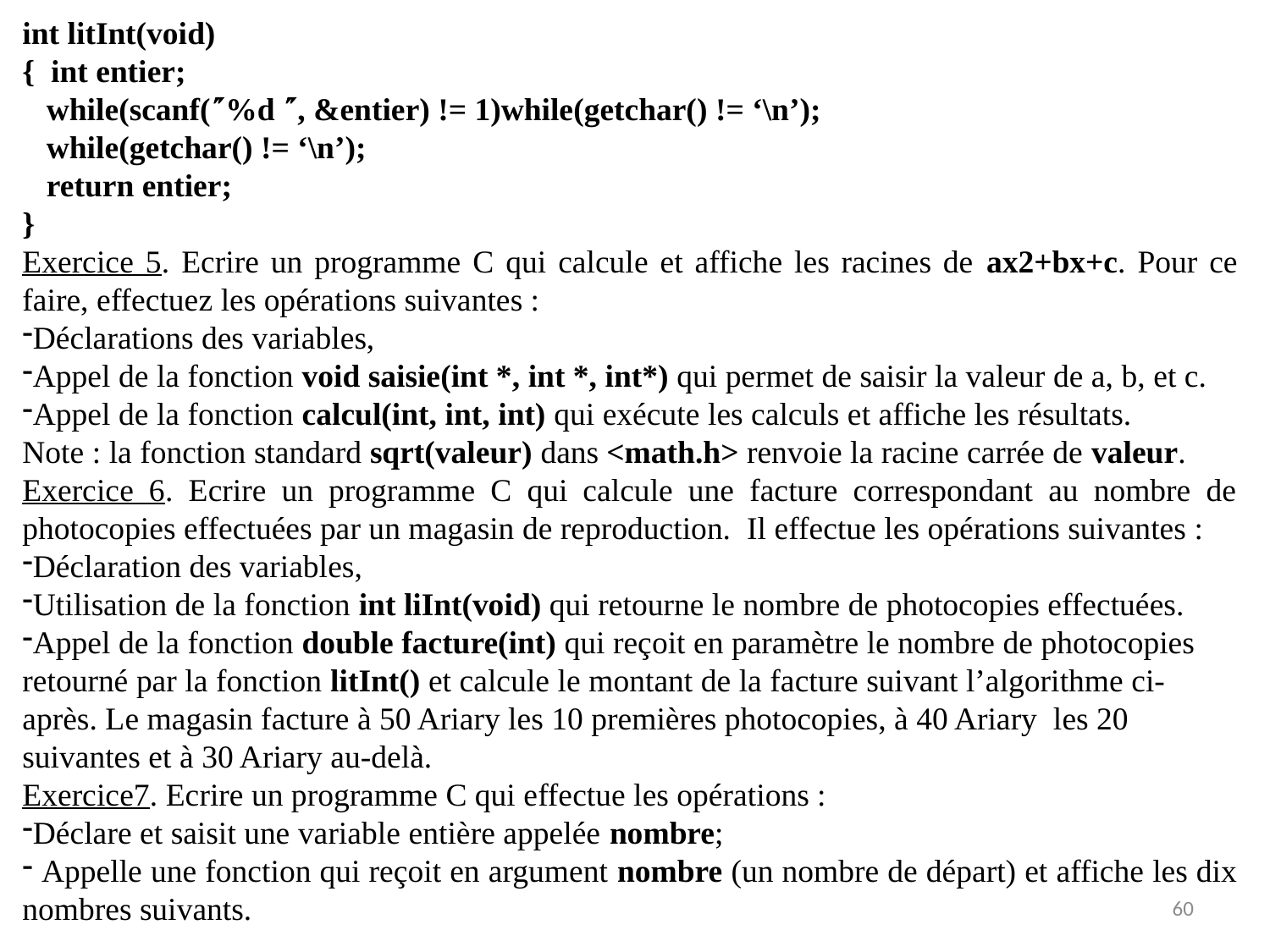

int litInt(void)
{  int entier;
   while(scanf(″%d ″, &entier) != 1)while(getchar() != ‘\n’);
   while(getchar() != ‘\n’);
   return entier;
}
Exercice 5. Ecrire un programme C qui calcule et affiche les racines de ax2+bx+c. Pour ce faire, effectuez les opérations suivantes :
Déclarations des variables,
Appel de la fonction void saisie(int *, int *, int*) qui permet de saisir la valeur de a, b, et c.
Appel de la fonction calcul(int, int, int) qui exécute les calculs et affiche les résultats.
Note : la fonction standard sqrt(valeur) dans <math.h> renvoie la racine carrée de valeur.
Exercice 6. Ecrire un programme C qui calcule une facture correspondant au nombre de photocopies effectuées par un magasin de reproduction.  Il effectue les opérations suivantes :
Déclaration des variables,
Utilisation de la fonction int liInt(void) qui retourne le nombre de photocopies effectuées.
Appel de la fonction double facture(int) qui reçoit en paramètre le nombre de photocopies retourné par la fonction litInt() et calcule le montant de la facture suivant l’algorithme ci-après. Le magasin facture à 50 Ariary les 10 premières photocopies, à 40 Ariary  les 20 suivantes et à 30 Ariary au-delà.
Exercice7. Ecrire un programme C qui effectue les opérations :
Déclare et saisit une variable entière appelée nombre;
 Appelle une fonction qui reçoit en argument nombre (un nombre de départ) et affiche les dix nombres suivants.
60